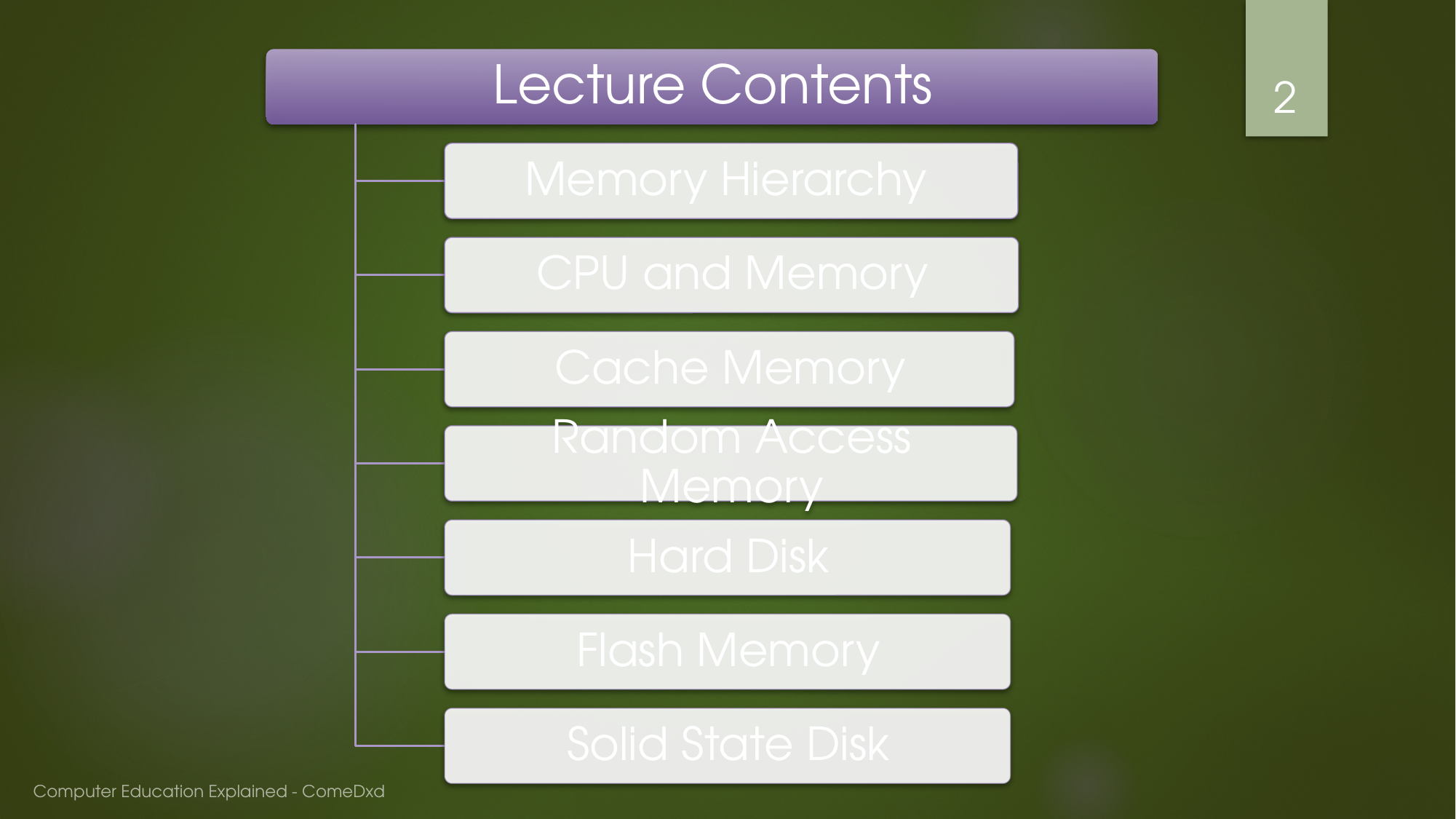

2
Lecture Contents
Memory Hierarchy
CPU and Memory
Cache Memory
Random Access Memory
Hard Disk
Flash Memory
Solid State Disk
Computer Education Explained - ComeDxd